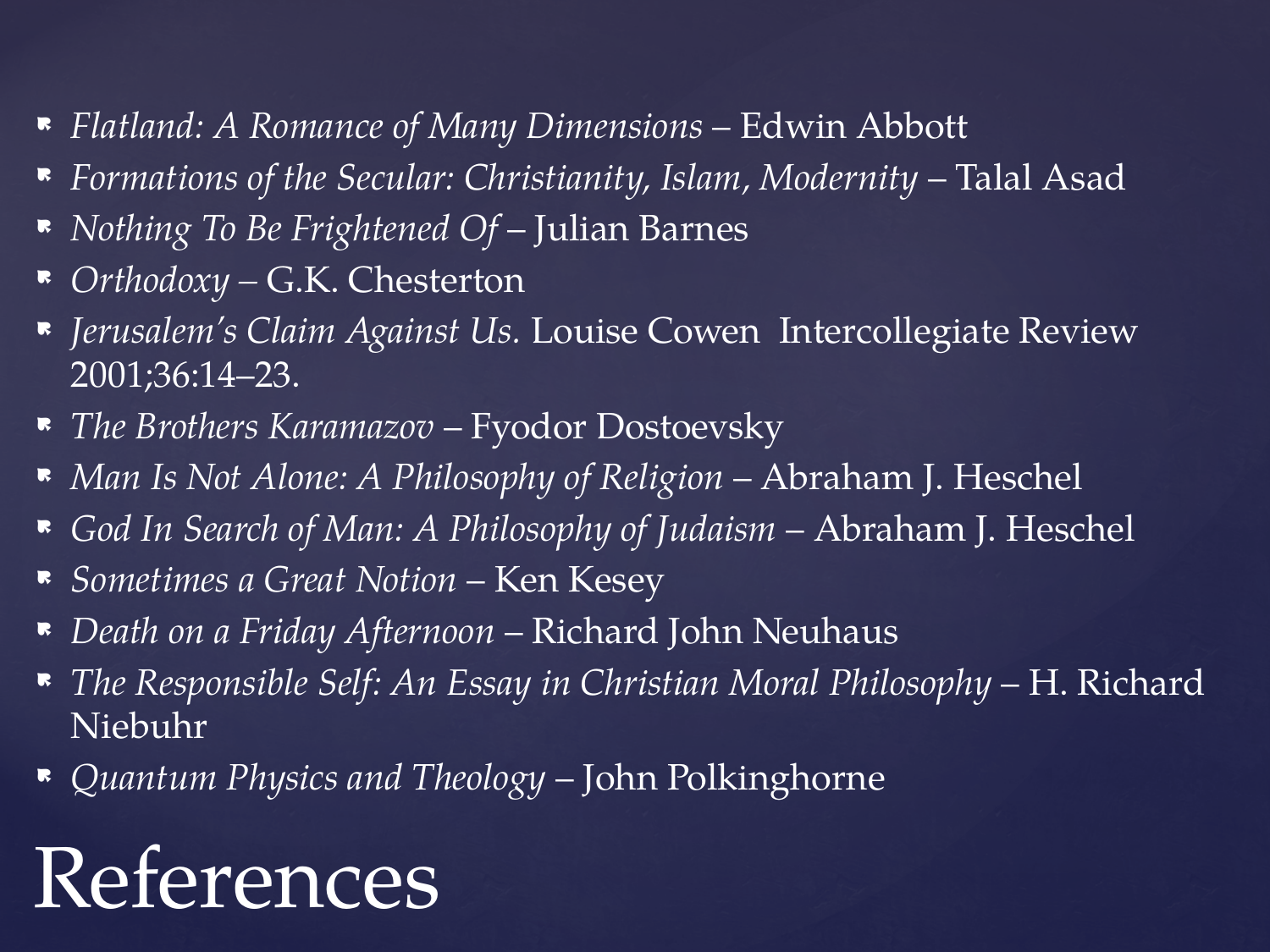

Flatland: A Romance of Many Dimensions – Edwin Abbott
Formations of the Secular: Christianity, Islam, Modernity – Talal Asad
Nothing To Be Frightened Of – Julian Barnes
Orthodoxy – G.K. Chesterton
Jerusalem’s Claim Against Us. Louise Cowen  Intercollegiate Review 2001;36:14–23.
The Brothers Karamazov – Fyodor Dostoevsky
Man Is Not Alone: A Philosophy of Religion – Abraham J. Heschel
God In Search of Man: A Philosophy of Judaism – Abraham J. Heschel
Sometimes a Great Notion – Ken Kesey
Death on a Friday Afternoon – Richard John Neuhaus
The Responsible Self: An Essay in Christian Moral Philosophy – H. Richard Niebuhr
Quantum Physics and Theology – John Polkinghorne
# References